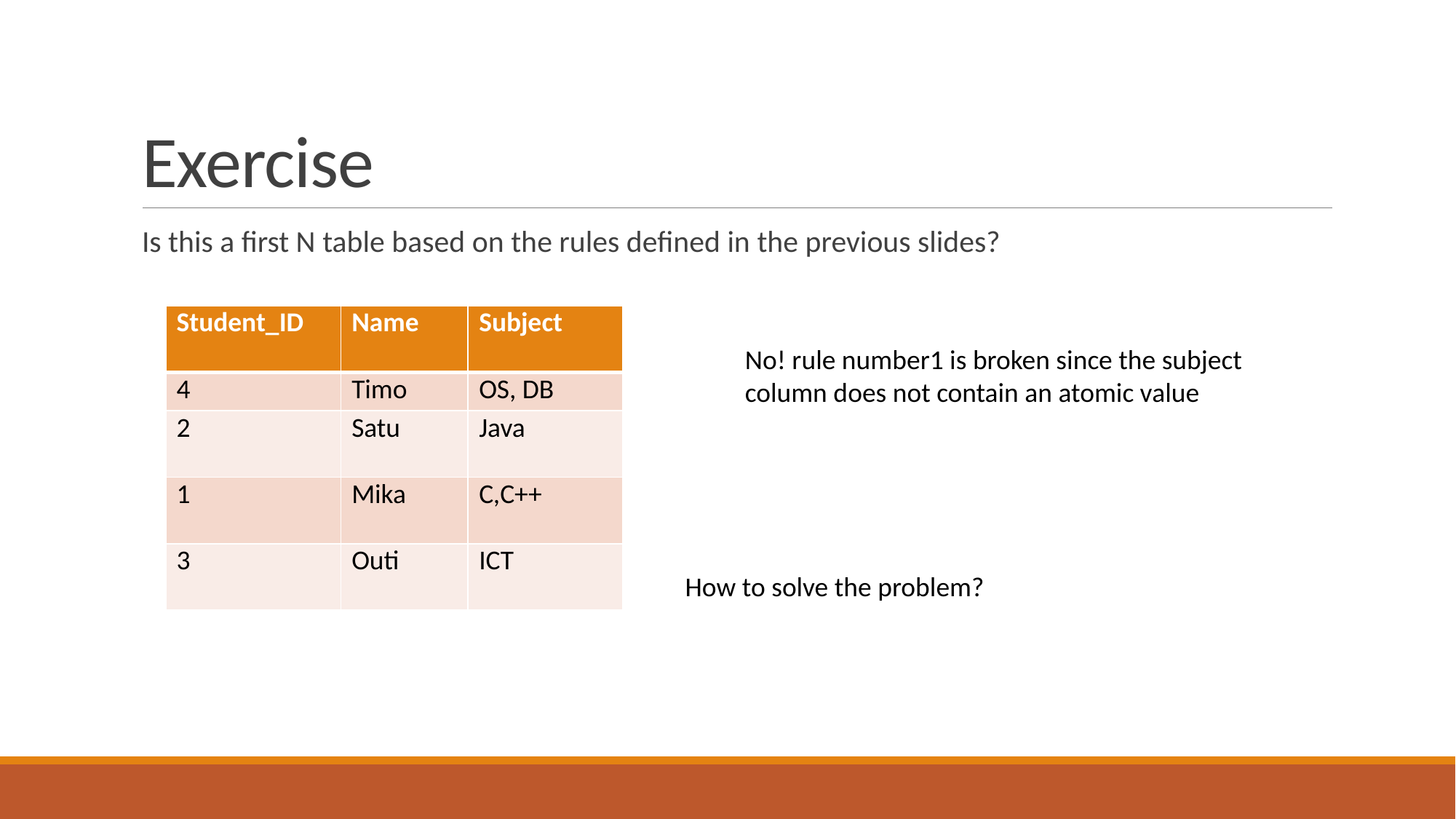

# Exercise
Is this a first N table based on the rules defined in the previous slides?
| Student\_ID | Name | Subject |
| --- | --- | --- |
| 4 | Timo | OS, DB |
| 2 | Satu | Java |
| 1 | Mika | C,C++ |
| 3 | Outi | ICT |
No! rule number1 is broken since the subject column does not contain an atomic value
How to solve the problem?